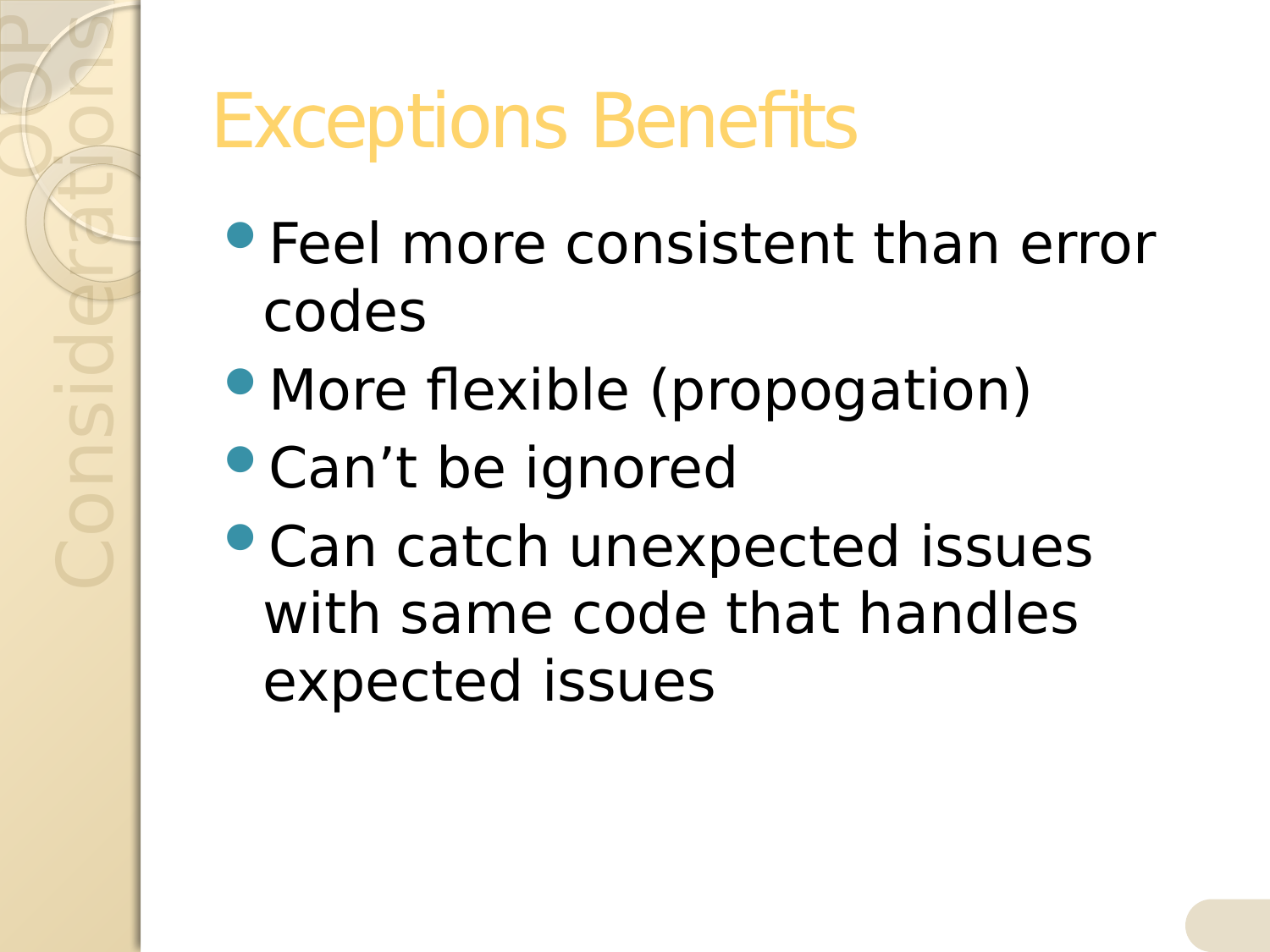

# Exceptions Benefits
Feel more consistent than error codes
More flexible (propogation)
Can’t be ignored
Can catch unexpected issues with same code that handles expected issues